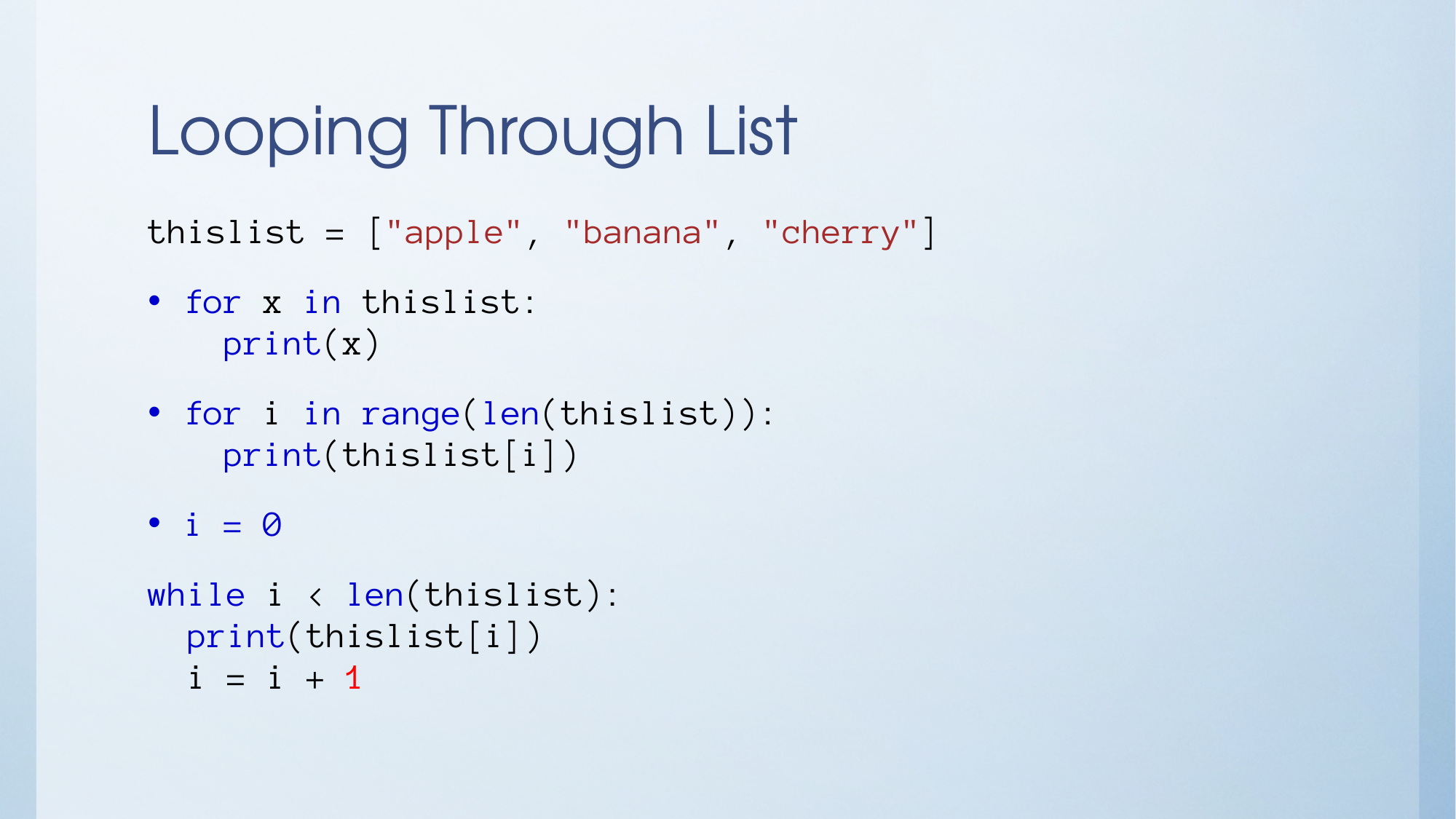

# Looping Through List
thislist = ["apple", "banana", "cherry"]
for x in thislist:
  print(x)
for i in range(len(thislist)):
  print(thislist[i])
i = 0
while i < len(thislist):
  print(thislist[i])
  i = i + 1